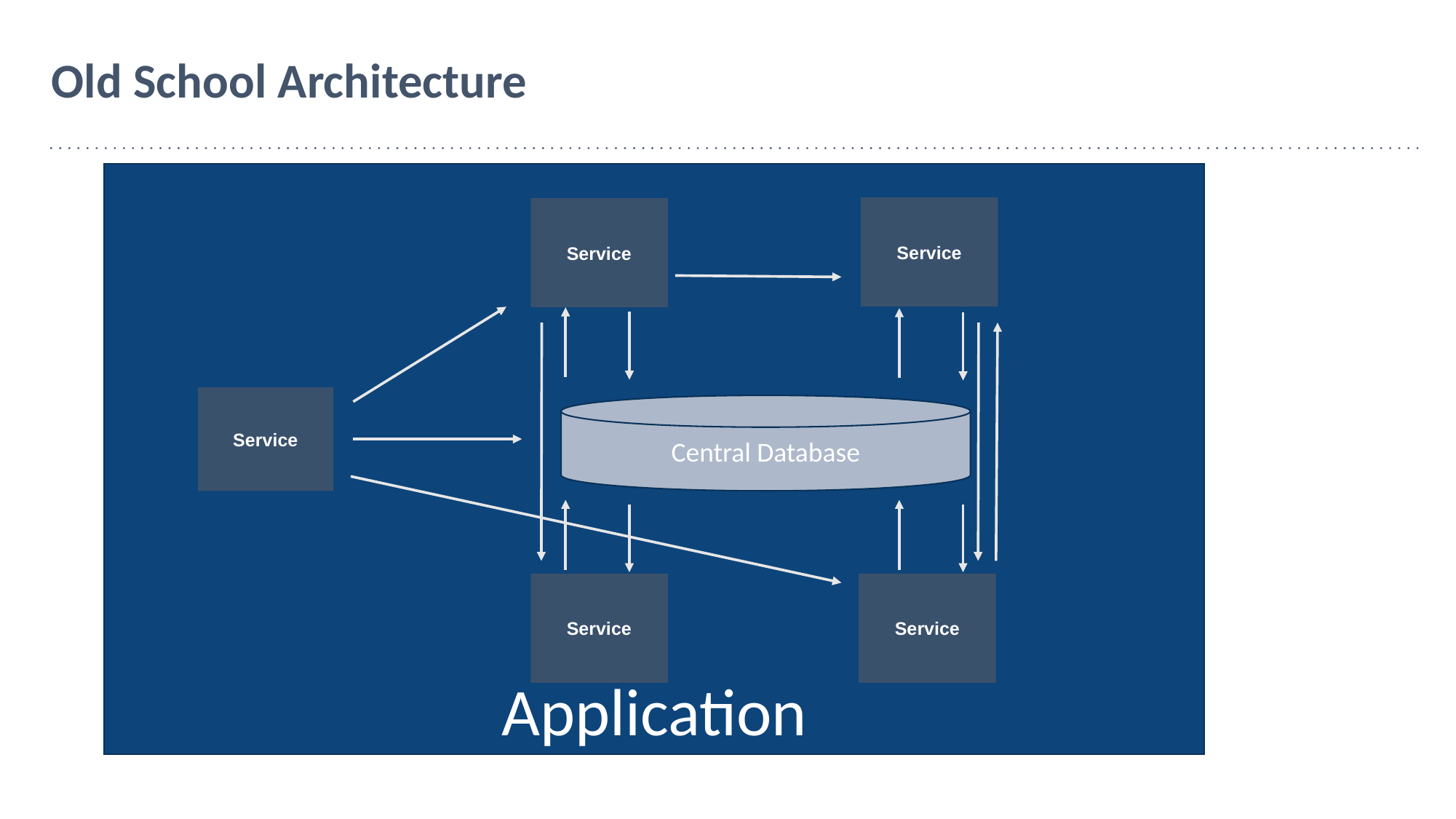

Old School Architecture

Application
Service
Service
Service
Central Database
Service
Service